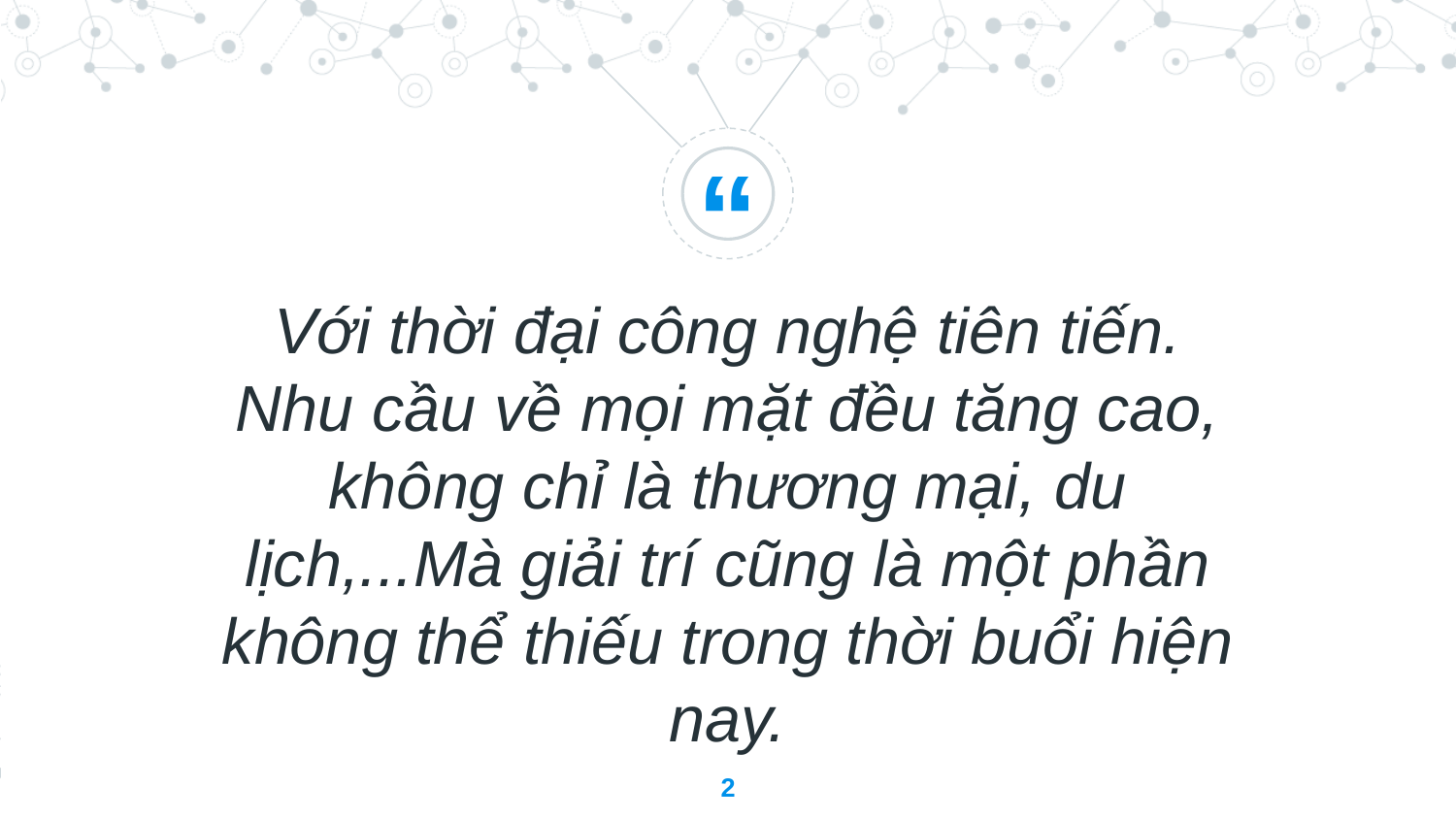

Với thời đại công nghệ tiên tiến. Nhu cầu về mọi mặt đều tăng cao, không chỉ là thương mại, du lịch,...Mà giải trí cũng là một phần không thể thiếu trong thời buổi hiện nay.
2